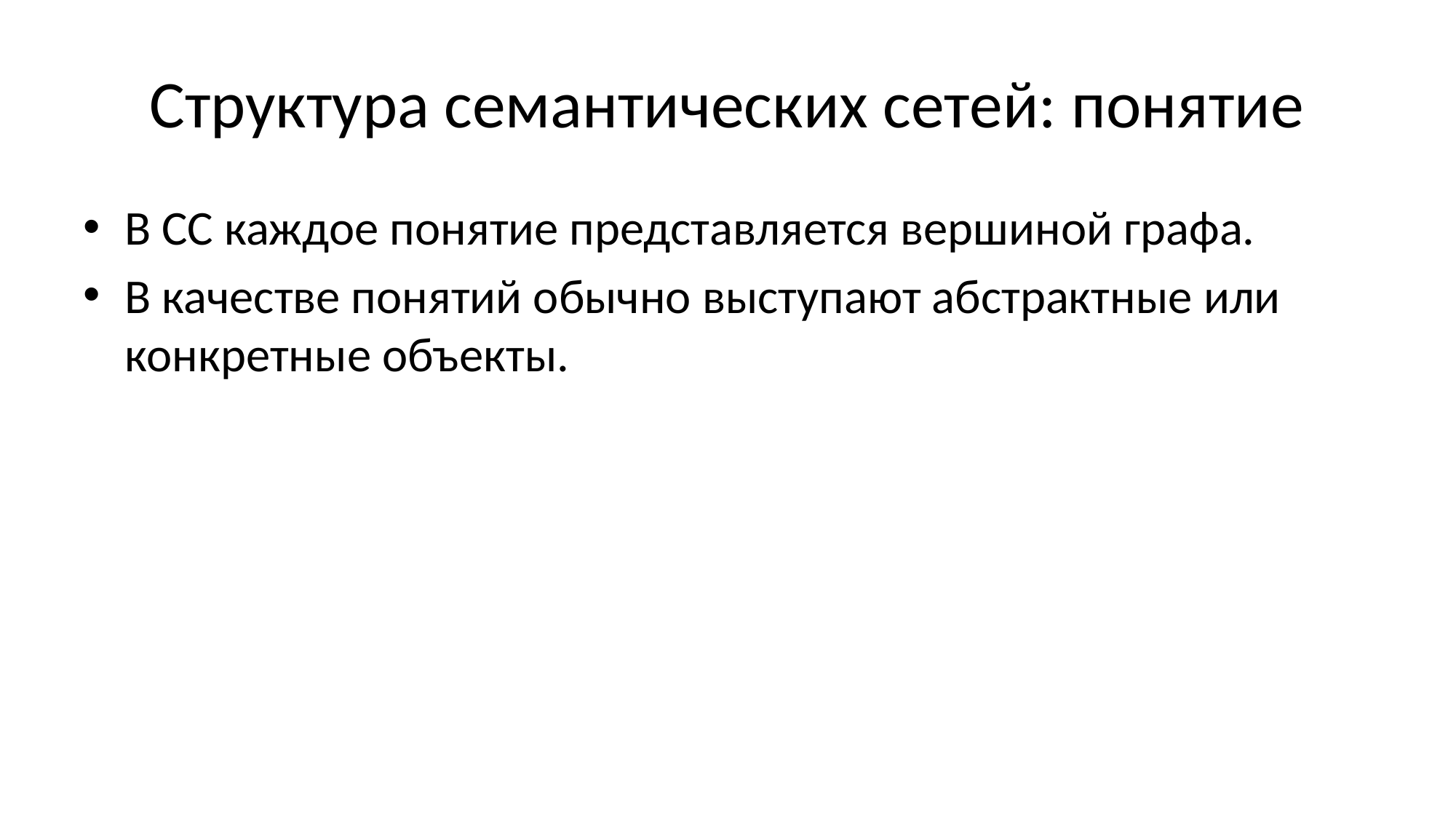

# Структура семантических сетей: понятие
В СС каждое понятие представляется вершиной графа.
В качестве понятий обычно выступают абстрактные или конкретные объекты.